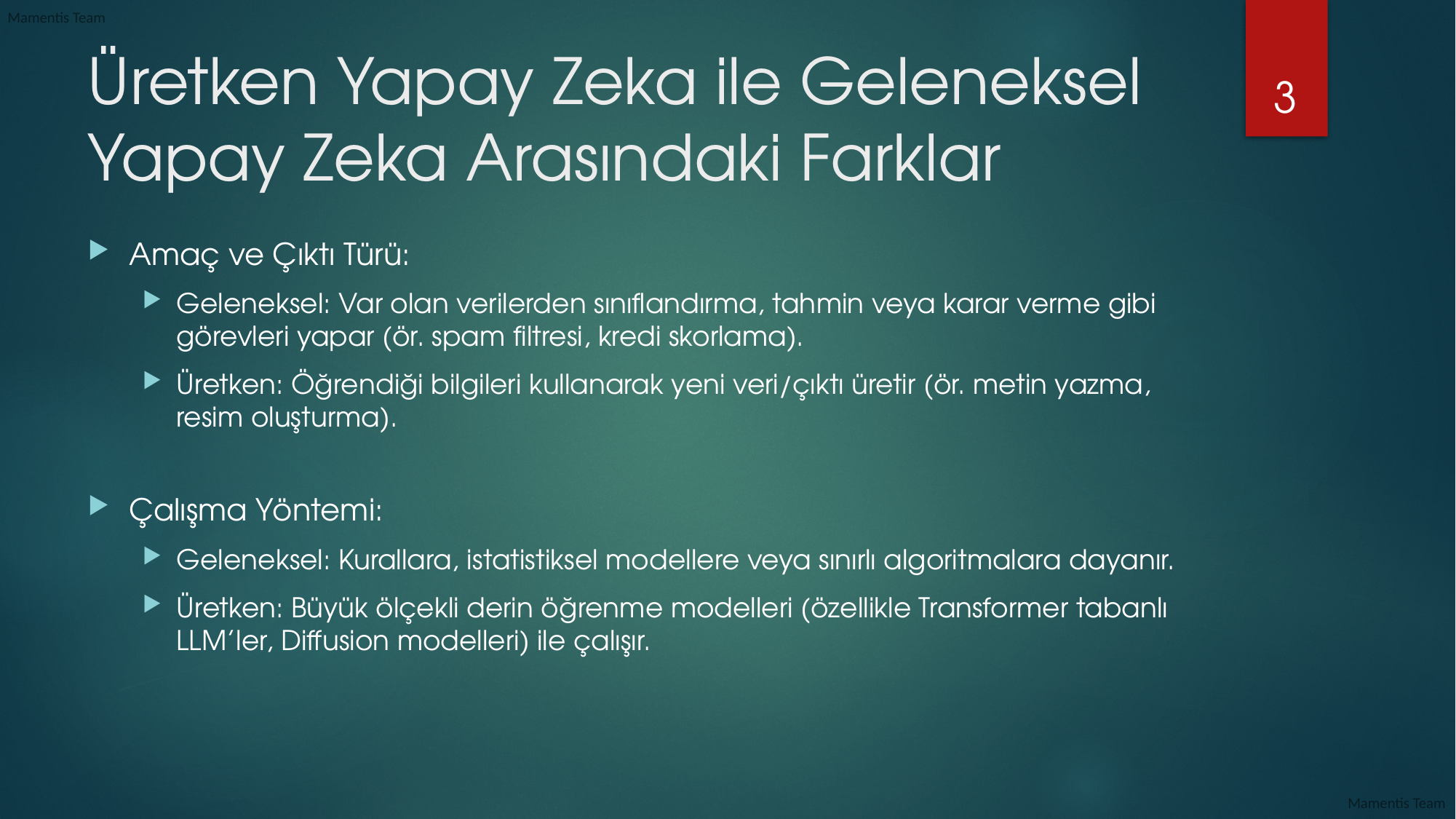

# Üretken Yapay Zeka ile Geleneksel Yapay Zeka Arasındaki Farklar
3
Amaç ve Çıktı Türü:
Geleneksel: Var olan verilerden sınıflandırma, tahmin veya karar verme gibi görevleri yapar (ör. spam filtresi, kredi skorlama).
Üretken: Öğrendiği bilgileri kullanarak yeni veri/çıktı üretir (ör. metin yazma, resim oluşturma).

Çalışma Yöntemi:
Geleneksel: Kurallara, istatistiksel modellere veya sınırlı algoritmalara dayanır.
Üretken: Büyük ölçekli derin öğrenme modelleri (özellikle Transformer tabanlı LLM’ler, Diffusion modelleri) ile çalışır.